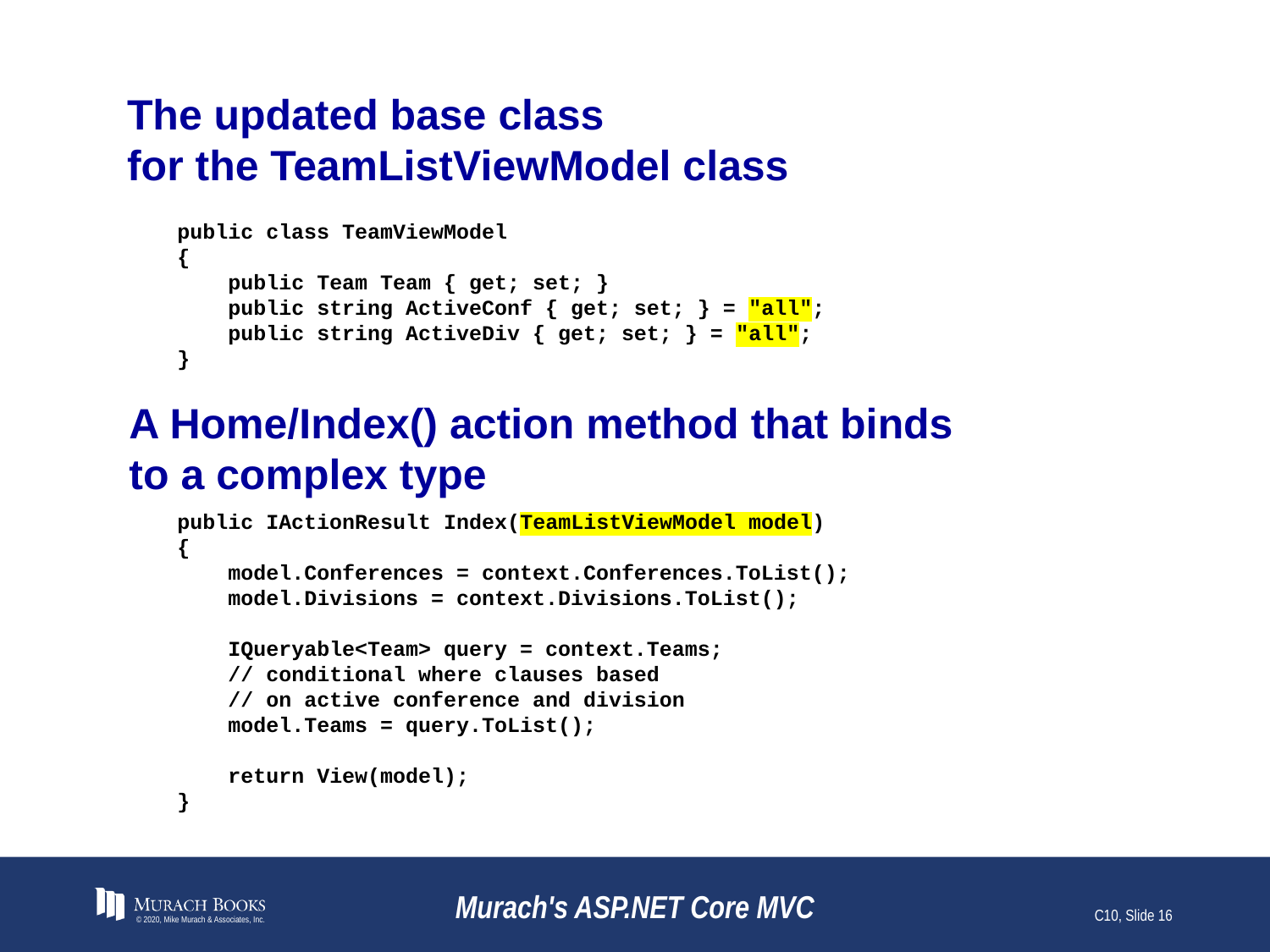

# The updated base class for the TeamListViewModel class
public class TeamViewModel
{
    public Team Team { get; set; }
    public string ActiveConf { get; set; } = "all";
    public string ActiveDiv { get; set; } = "all";
}
A Home/Index() action method that binds
to a complex type
public IActionResult Index(TeamListViewModel model)
{
    model.Conferences = context.Conferences.ToList();
    model.Divisions = context.Divisions.ToList();

    IQueryable<Team> query = context.Teams;
    // conditional where clauses based
    // on active conference and division
    model.Teams = query.ToList();

    return View(model);
}

© 2020, Mike Murach & Associates, Inc.
Murach's ASP.NET Core MVC

C10, Slide 16